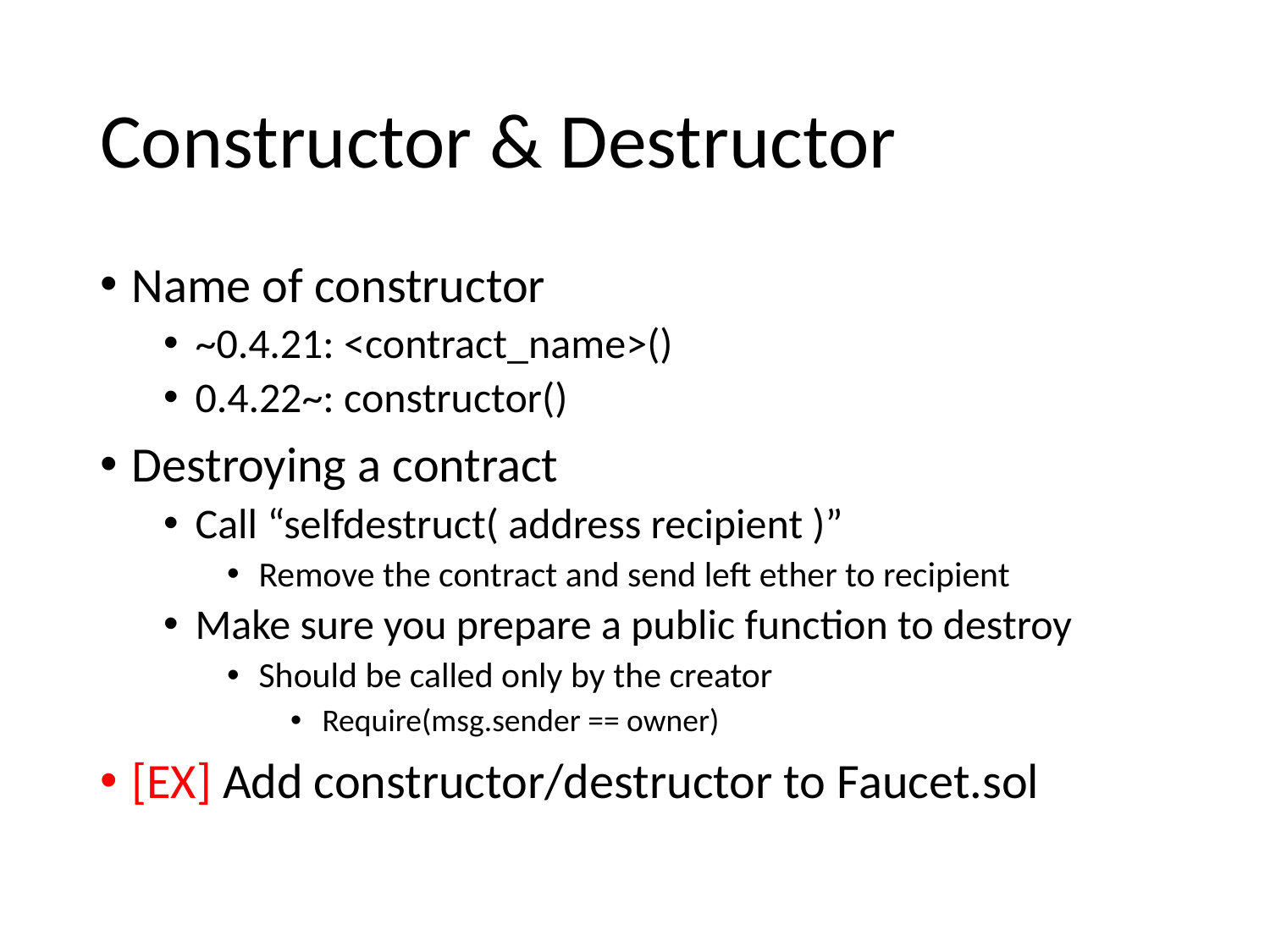

# Constructor & Destructor
Name of constructor
~0.4.21: <contract_name>()
0.4.22~: constructor()
Destroying a contract
Call “selfdestruct( address recipient )”
Remove the contract and send left ether to recipient
Make sure you prepare a public function to destroy
Should be called only by the creator
Require(msg.sender == owner)
[EX] Add constructor/destructor to Faucet.sol